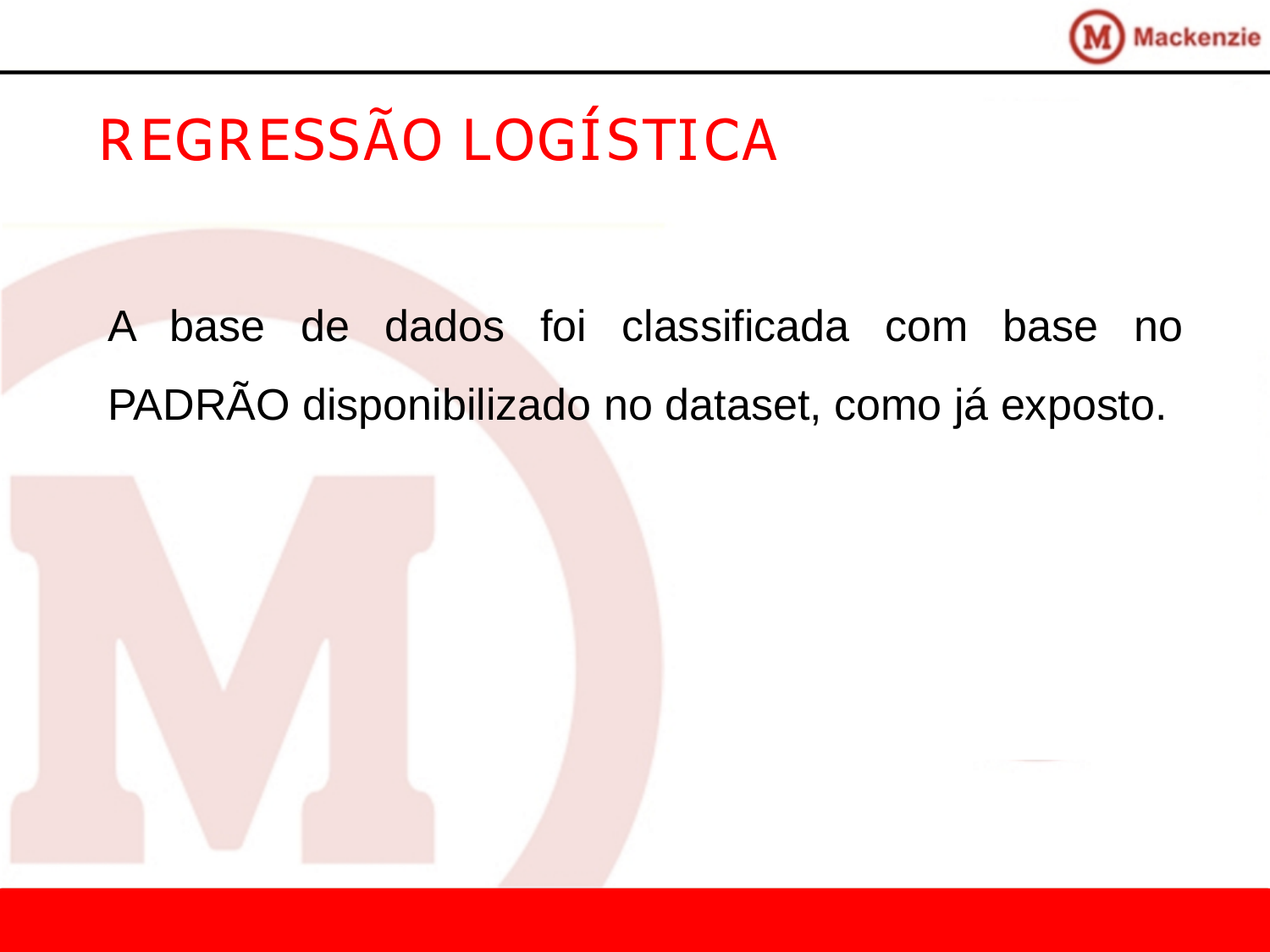

REGRESSÃO LOGÍSTICA
A base de dados foi classificada com base no PADRÃO disponibilizado no dataset, como já exposto.